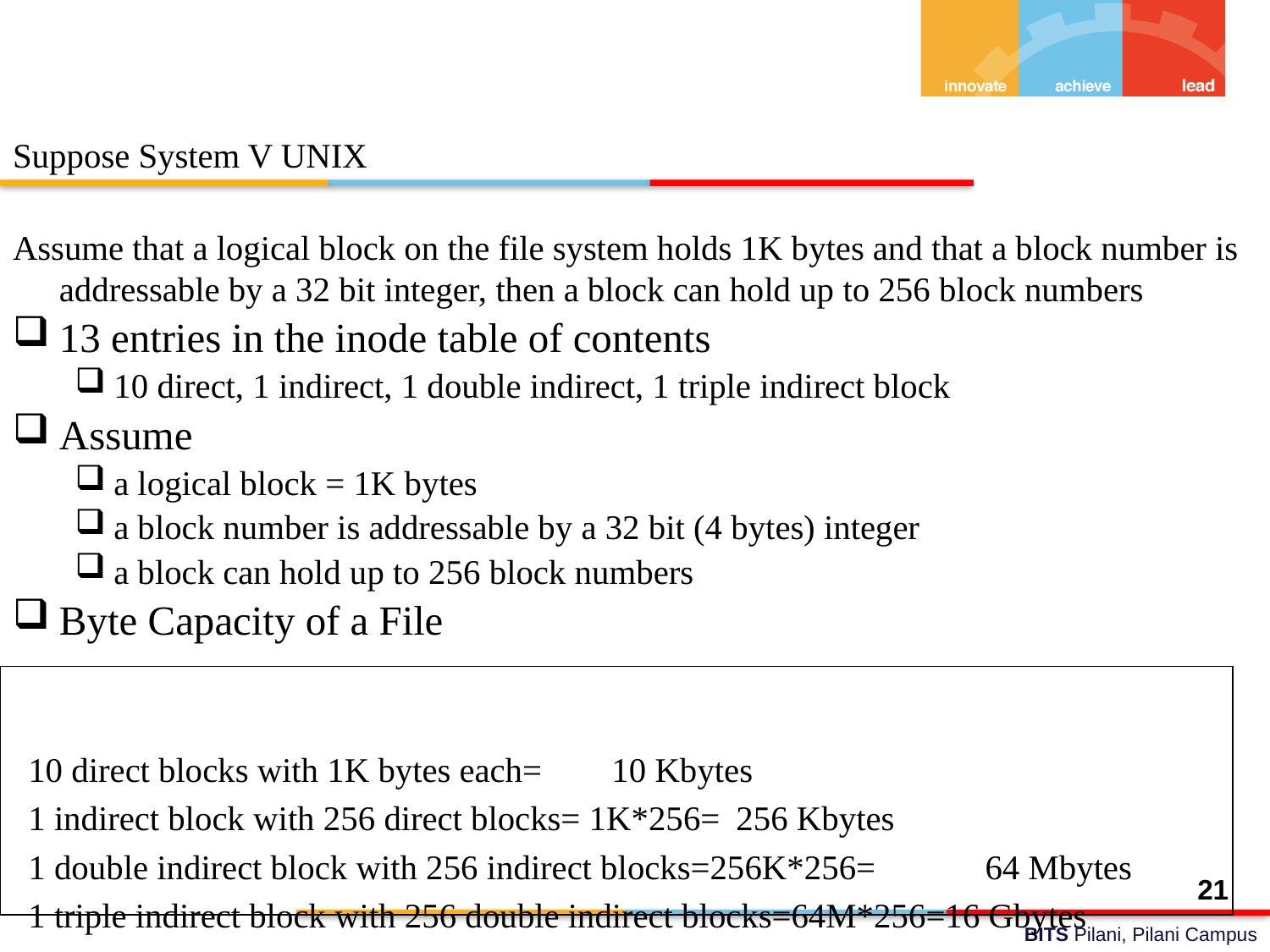

Suppose System V UNIX

Assume that a logical block on the file system holds 1K bytes and that a block number is addressable by a 32 bit integer, then a block can hold up to 256 block numbers
13 entries in the inode table of contents
10 direct, 1 indirect, 1 double indirect, 1 triple indirect block
Assume
a logical block = 1K bytes
a block number is addressable by a 32 bit (4 bytes) integer
a block can hold up to 256 block numbers
Byte Capacity of a File

10 direct blocks with 1K bytes each=			10 Kbytes
1 indirect block with 256 direct blocks= 1K*256=		256 Kbytes
1 double indirect block with 256 indirect blocks=256K*256=	64 Mbytes
1 triple indirect block with 256 double indirect blocks=64M*256=16 Gbytes

21